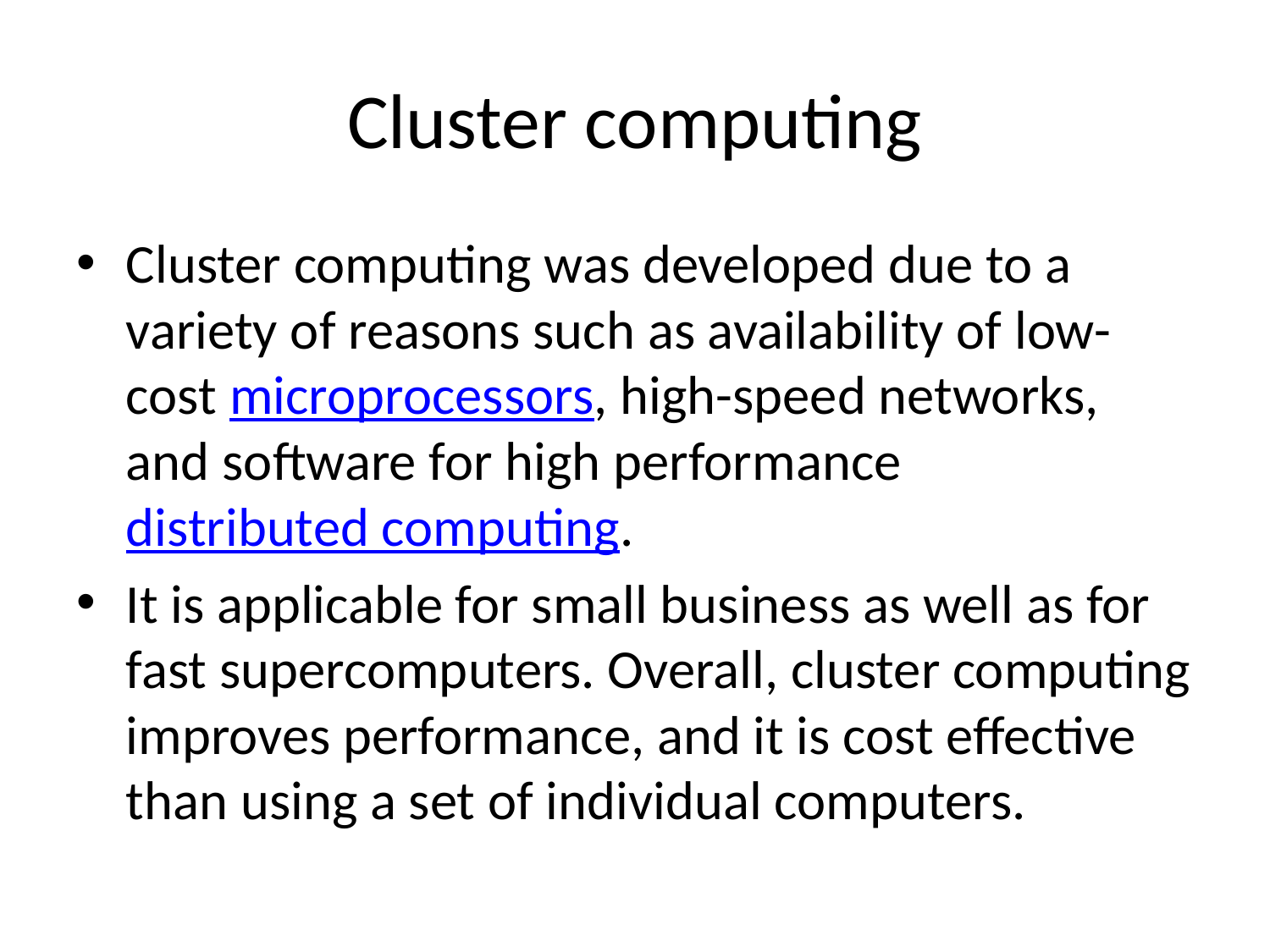

# Cluster computing
Cluster computing was developed due to a variety of reasons such as availability of low-cost microprocessors, high-speed networks, and software for high performance distributed computing.
It is applicable for small business as well as for fast supercomputers. Overall, cluster computing improves performance, and it is cost effective than using a set of individual computers.